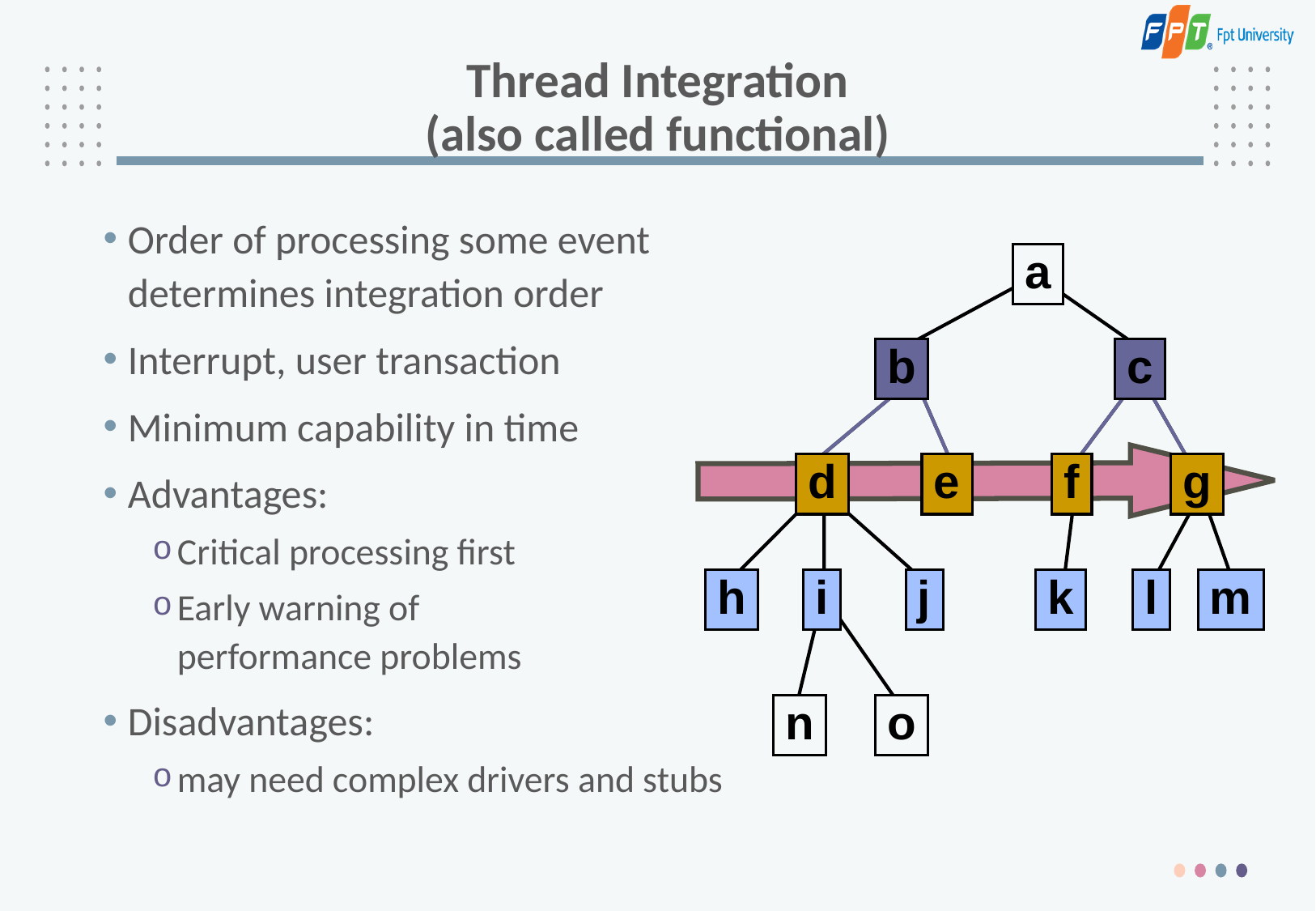

# Thread Integration (also called functional)

Order of processing some event
determines integration order
Interrupt, user transaction
Minimum capability in time
Advantages:
Critical processing first
Early warning of
performance problems
Disadvantages:
may need complex drivers and stubs
a

b
c

d
e
f
g

h
i
j
k
l
m

n
o
b
c

d
e
f
g
h
i
j
k
l
m